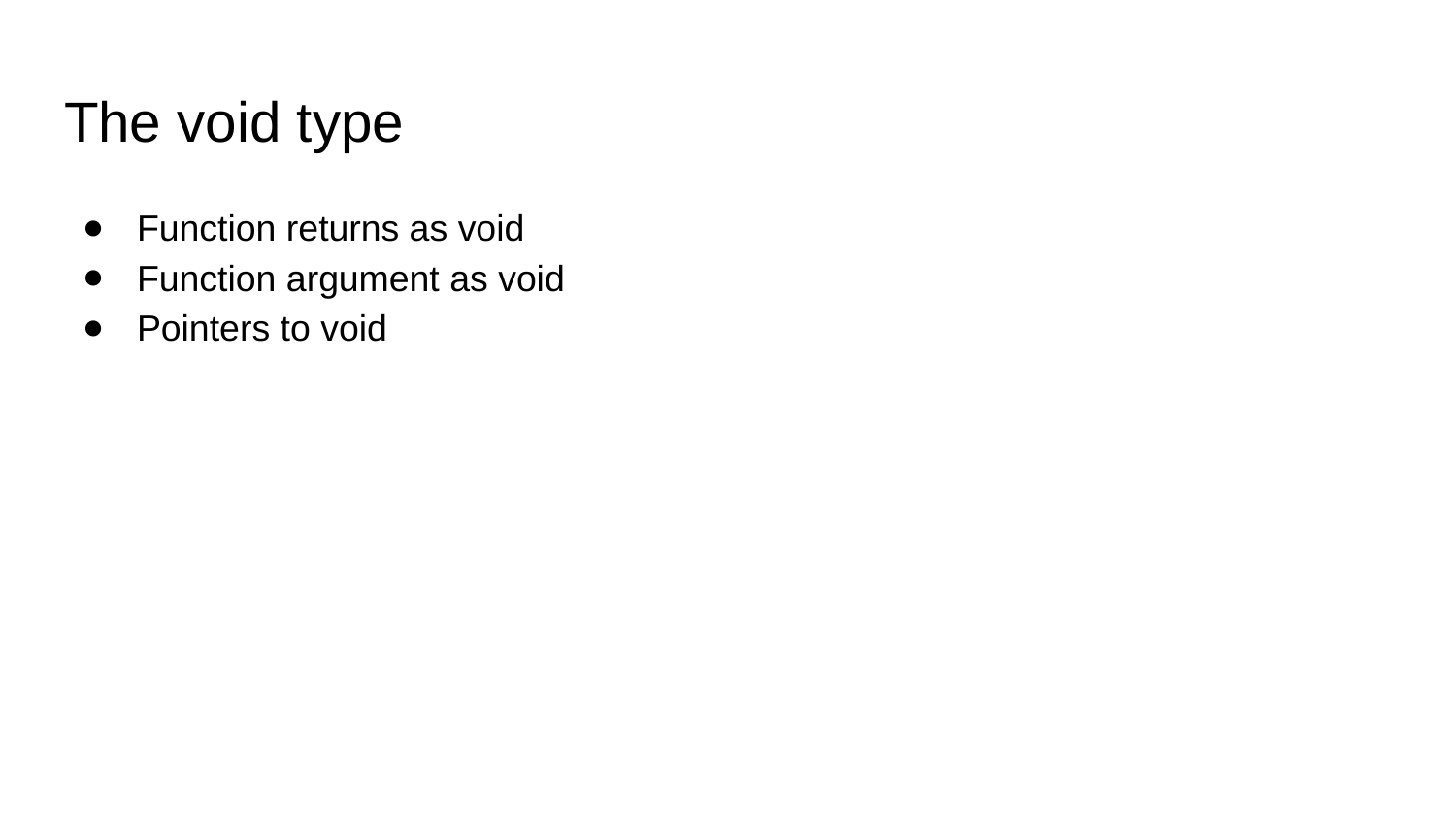

# The void type
Function returns as void
Function argument as void
Pointers to void